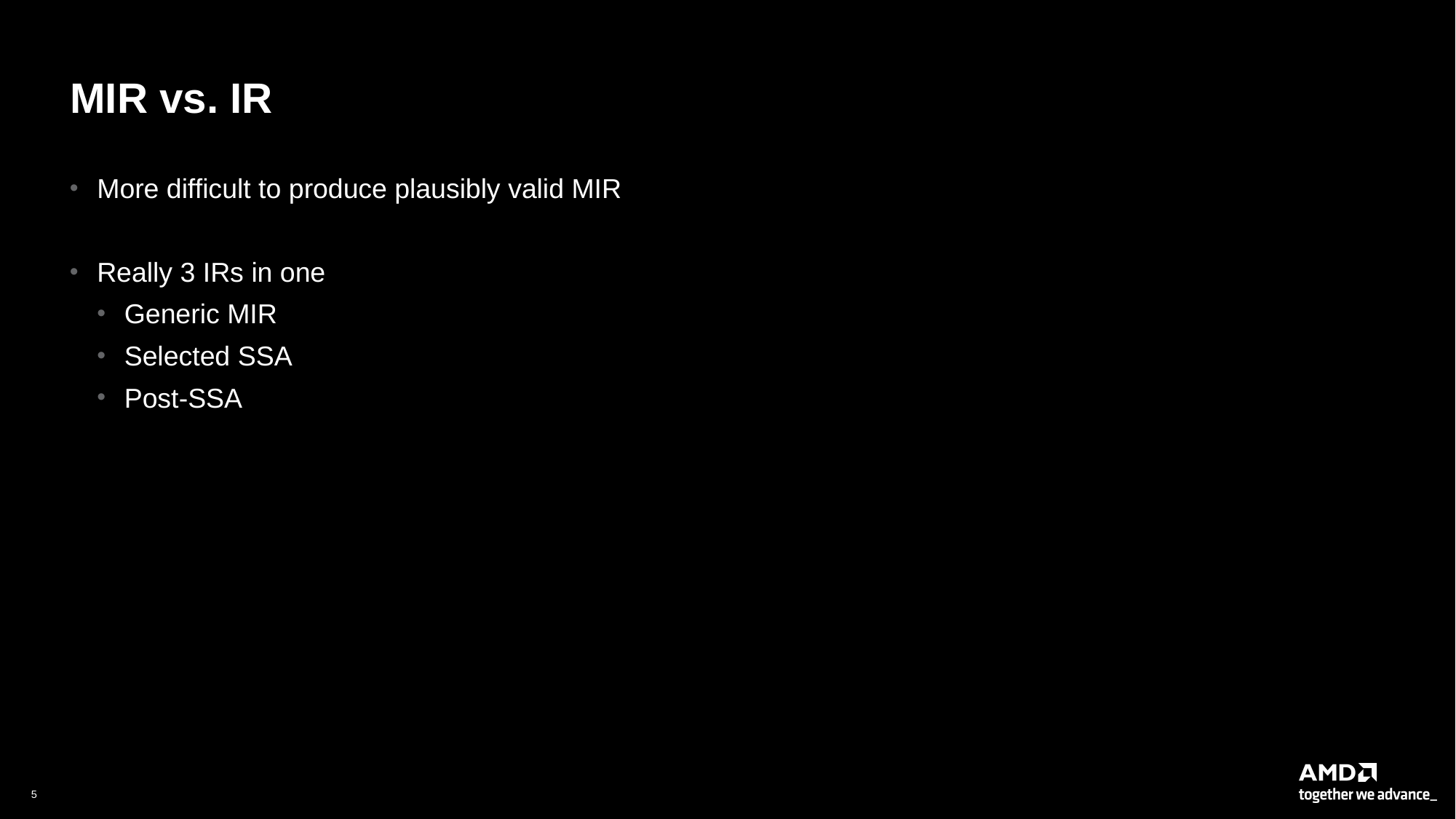

# MIR vs. IR
More difficult to produce plausibly valid MIR

Really 3 IRs in one
Generic MIR
Selected SSA
Post-SSA
5